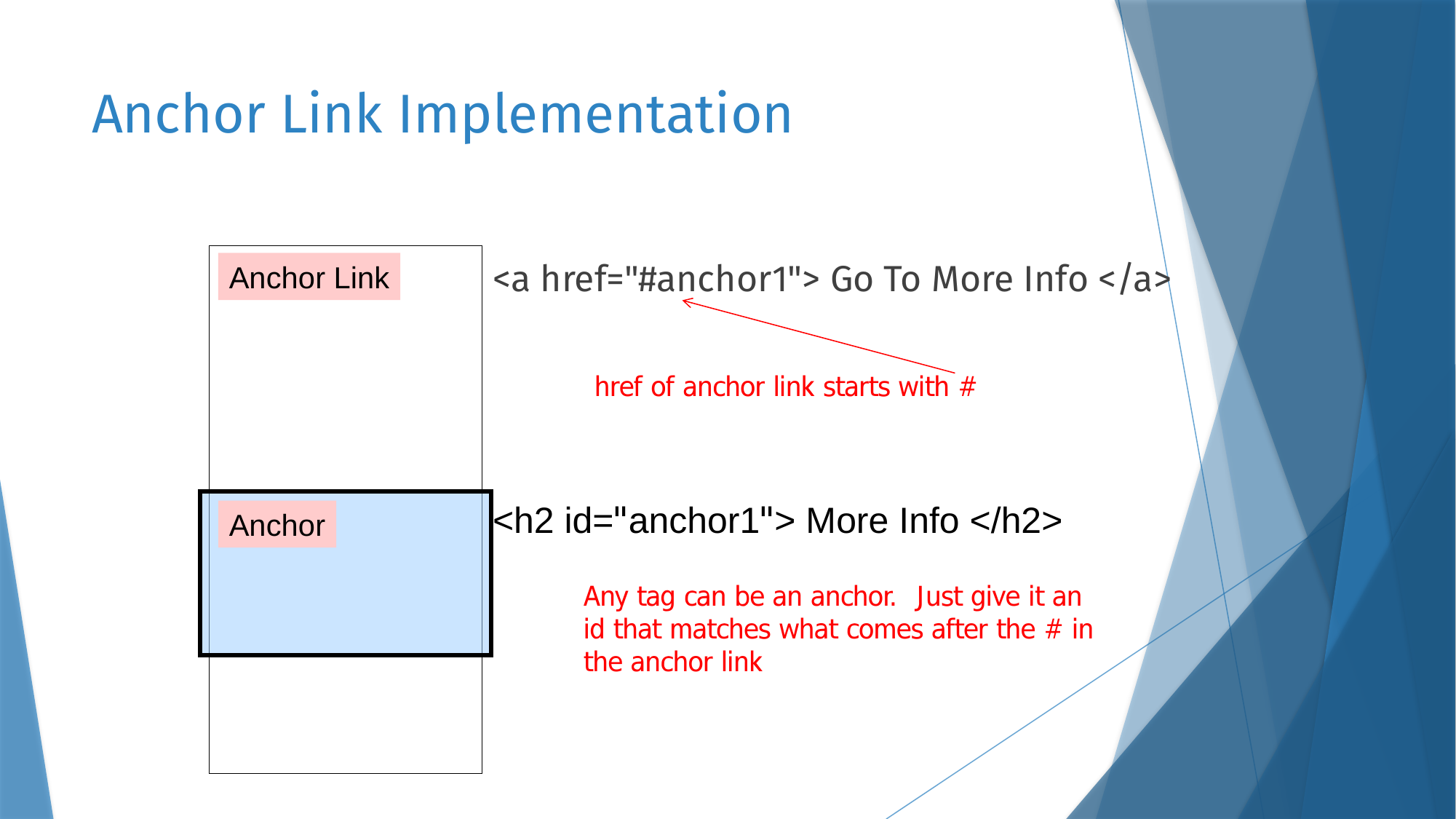

# Anchor Link Implementation

Anchor Link
<a href="#anchor1"> Go To More Info </a>
href of anchor link starts with #

<h2 id="anchor1"> More Info </h2>
Anchor
Any tag can be an anchor.  Just give it an id that matches what comes after the # in the anchor link